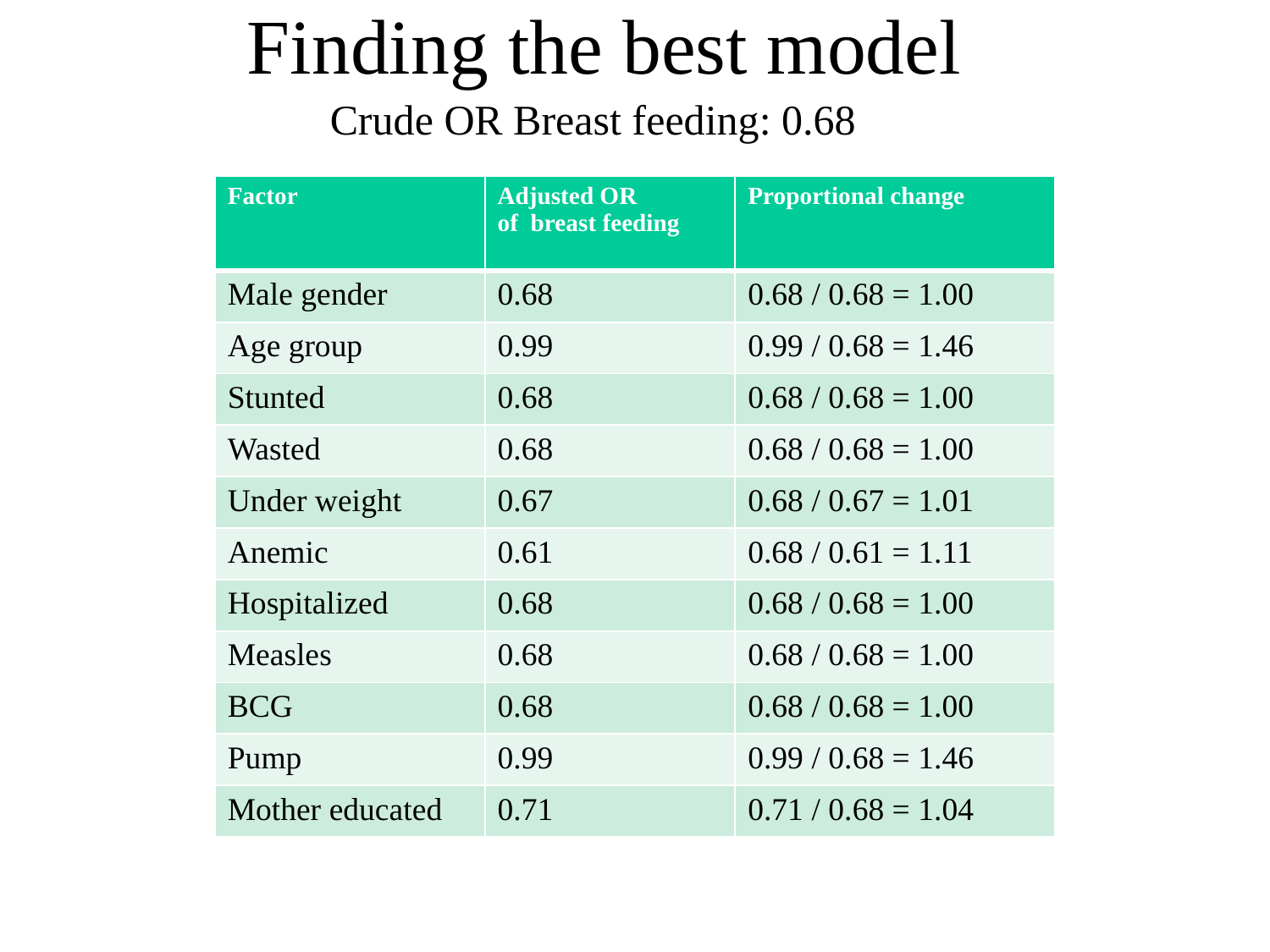

# Finding the best model
Crude OR Breast feeding: 0.68
| Factor | Adjusted OR of breast feeding | Proportional change |
| --- | --- | --- |
| Male gender | 0.68 | 0.68 / 0.68 = 1.00 |
| Age group | 0.99 | 0.99 / 0.68 = 1.46 |
| Stunted | 0.68 | 0.68 / 0.68 = 1.00 |
| Wasted | 0.68 | 0.68 / 0.68 = 1.00 |
| Under weight | 0.67 | 0.68 / 0.67 = 1.01 |
| Anemic | 0.61 | 0.68 / 0.61 = 1.11 |
| Hospitalized | 0.68 | 0.68 / 0.68 = 1.00 |
| Measles | 0.68 | 0.68 / 0.68 = 1.00 |
| BCG | 0.68 | 0.68 / 0.68 = 1.00 |
| Pump | 0.99 | 0.99 / 0.68 = 1.46 |
| Mother educated | 0.71 | 0.71 / 0.68 = 1.04 |